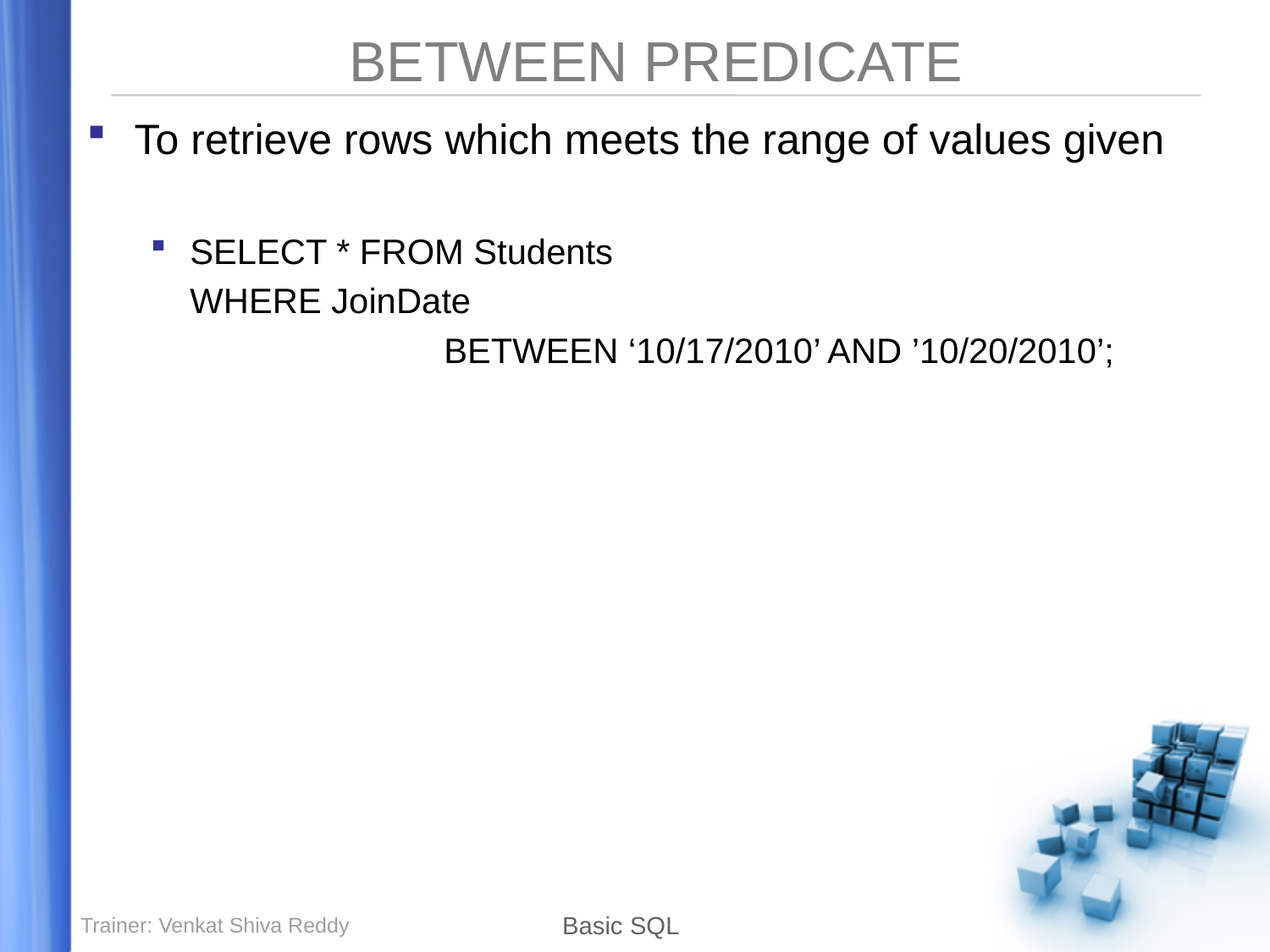

# BETWEEN PREDICATE
To retrieve rows which meets the range of values given

SELECT * FROM Students
	WHERE JoinDate
			BETWEEN ‘10/17/2010’ AND ’10/20/2010’;